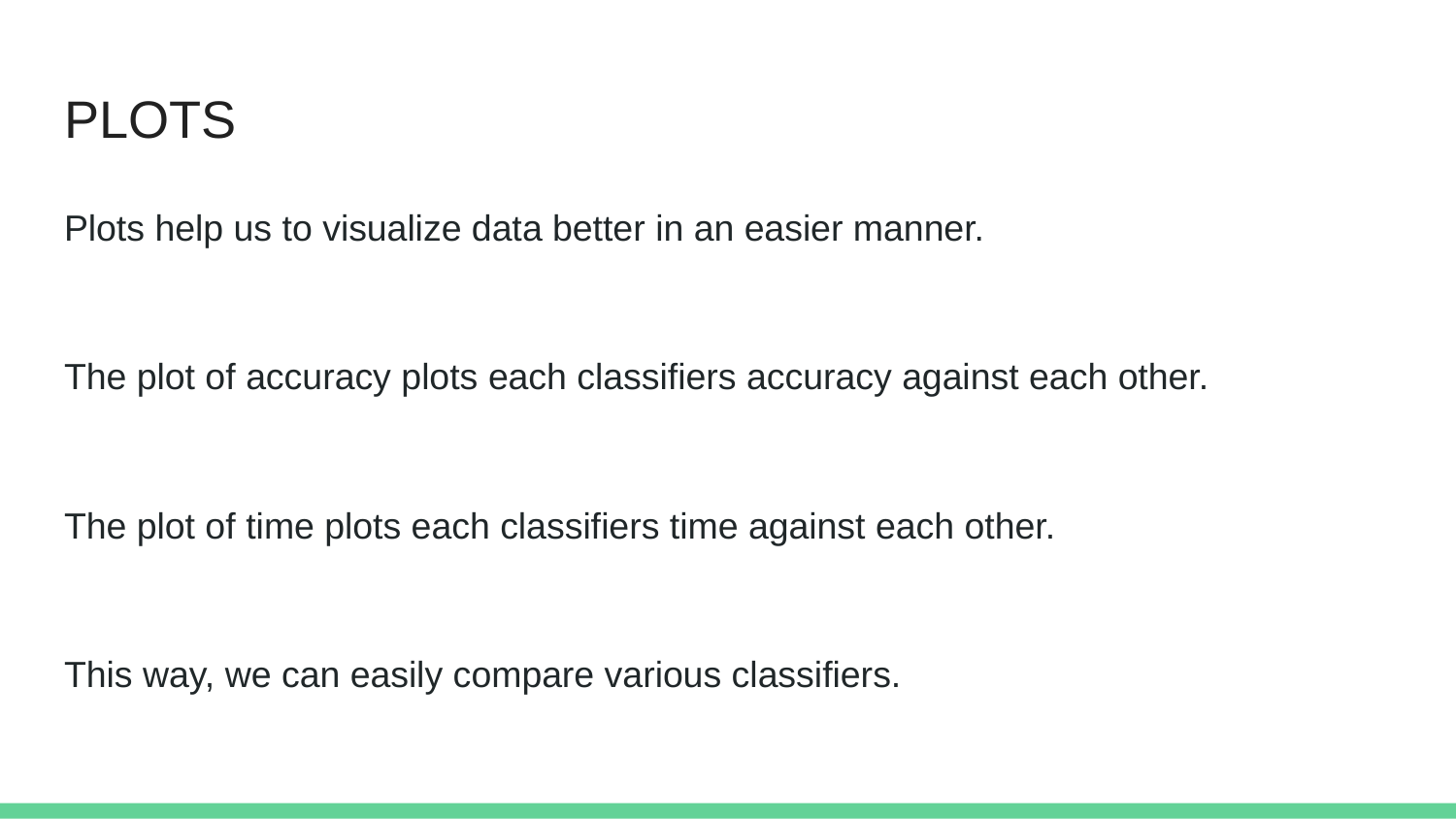

# PLOTS
Plots help us to visualize data better in an easier manner.

The plot of accuracy plots each classifiers accuracy against each other.

The plot of time plots each classifiers time against each other.

This way, we can easily compare various classifiers.